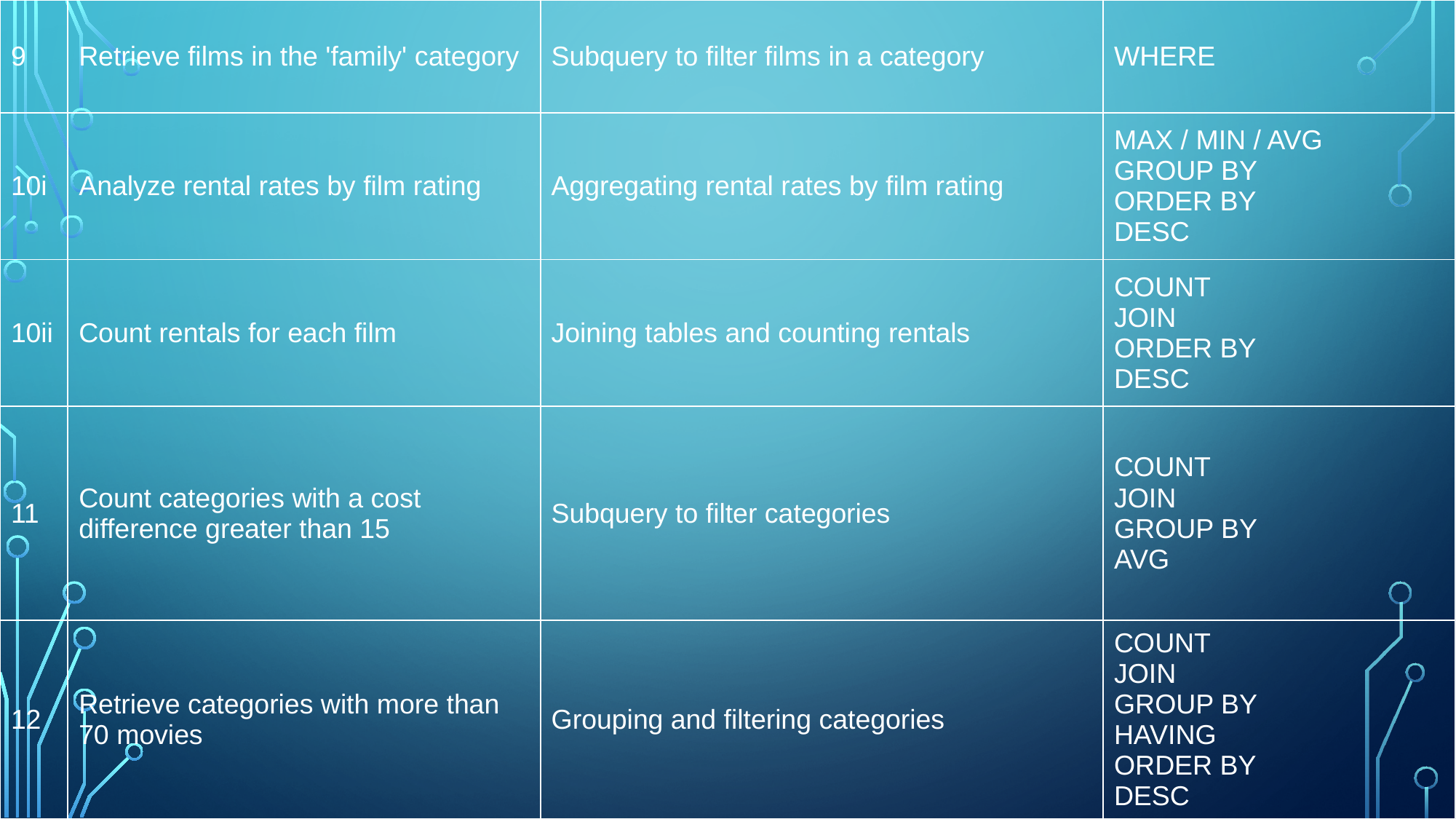

| 9 | Retrieve films in the 'family' category | Subquery to filter films in a category | WHERE |
| --- | --- | --- | --- |
| 10i | Analyze rental rates by film rating | Aggregating rental rates by film rating | MAX / MIN / AVG GROUP BY ORDER BY DESC |
| 10ii | Count rentals for each film | Joining tables and counting rentals | COUNT JOIN ORDER BY DESC |
| 11 | Count categories with a cost difference greater than 15 | Subquery to filter categories | COUNT JOIN GROUP BY AVG |
| 12 | Retrieve categories with more than 70 movies | Grouping and filtering categories | COUNT JOIN GROUP BY HAVING ORDER BY DESC |